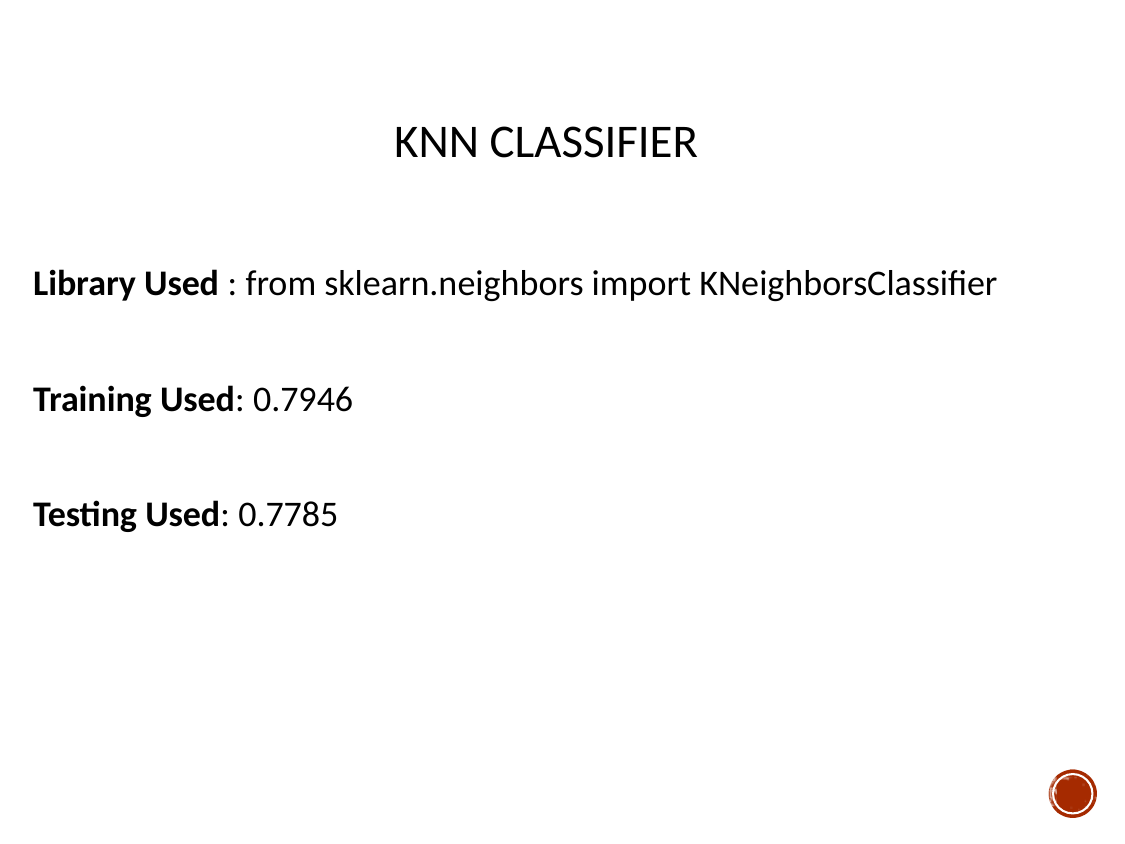

# KNN Classifier

Library Used : from sklearn.neighbors import KNeighborsClassifier

Training Used: 0.7946

Testing Used: 0.7785